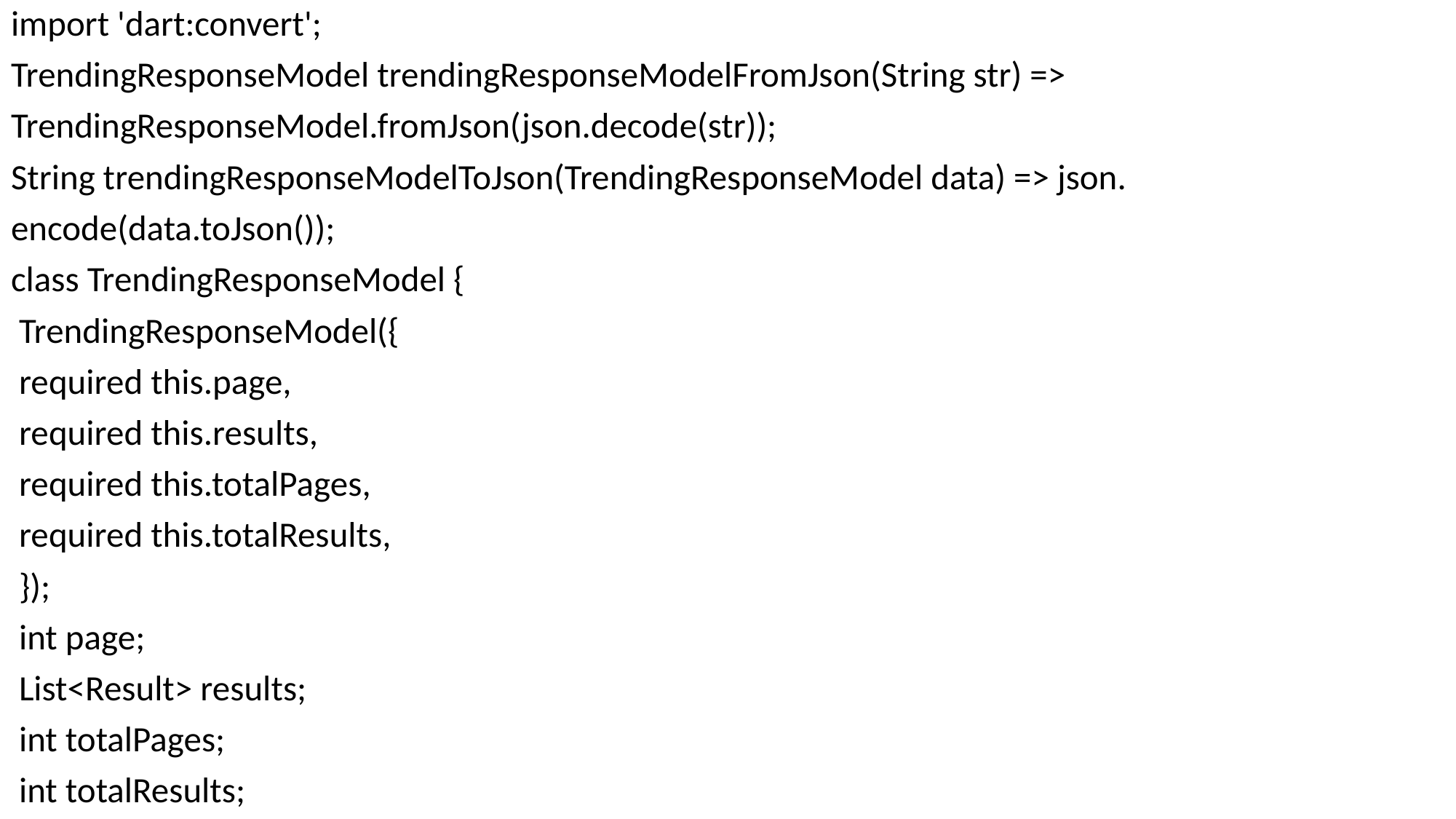

import 'dart:convert';
TrendingResponseModel trendingResponseModelFromJson(String str) =>
TrendingResponseModel.fromJson(json.decode(str));
String trendingResponseModelToJson(TrendingResponseModel data) => json.
encode(data.toJson());
class TrendingResponseModel {
 TrendingResponseModel({
 required this.page,
 required this.results,
 required this.totalPages,
 required this.totalResults,
 });
 int page;
 List<Result> results;
 int totalPages;
 int totalResults;
#